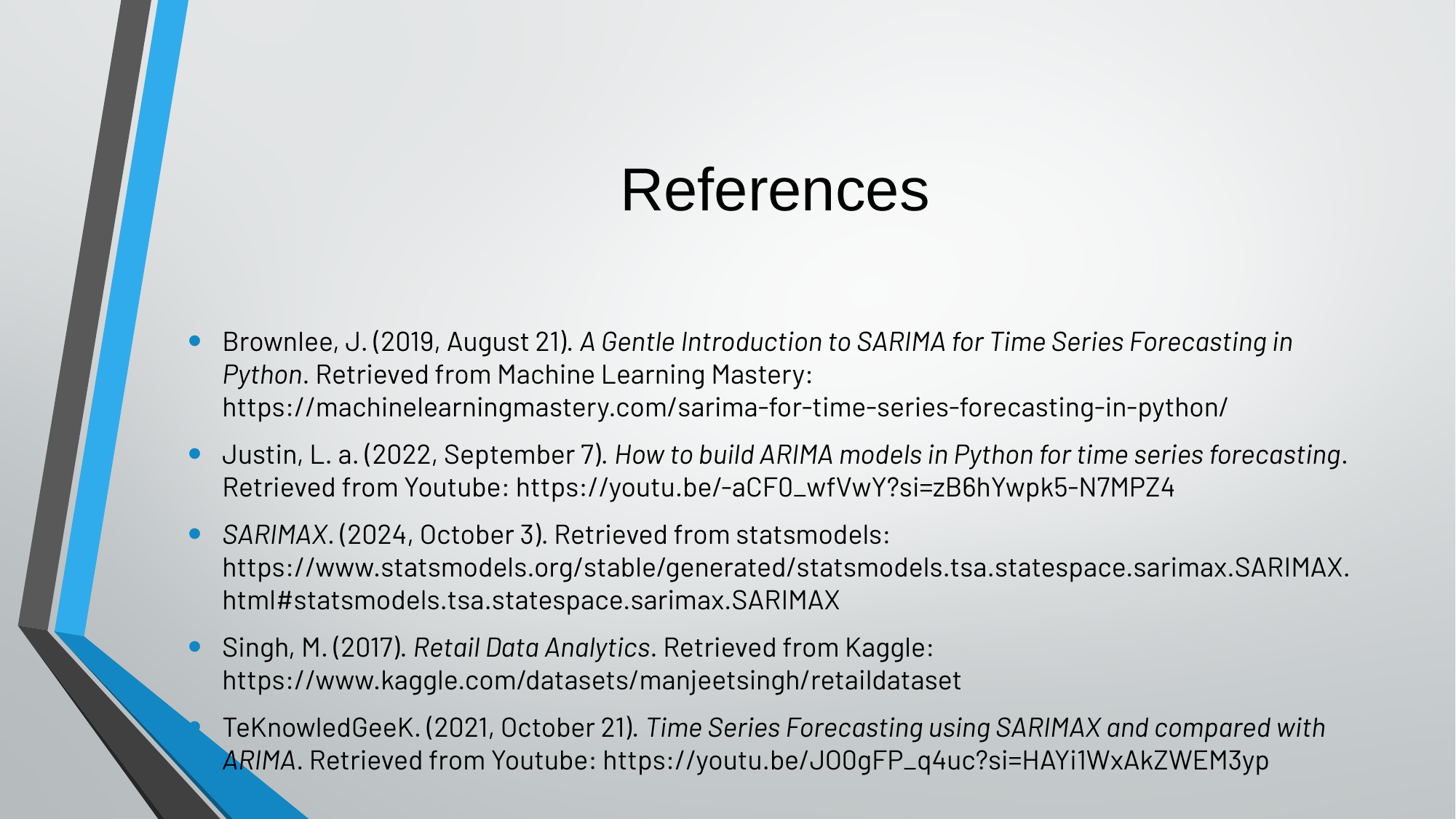

# References
Brownlee, J. (2019, August 21). A Gentle Introduction to SARIMA for Time Series Forecasting in Python. Retrieved from Machine Learning Mastery: https://machinelearningmastery.com/sarima-for-time-series-forecasting-in-python/
Justin, L. a. (2022, September 7). How to build ARIMA models in Python for time series forecasting. Retrieved from Youtube: https://youtu.be/-aCF0_wfVwY?si=zB6hYwpk5-N7MPZ4
SARIMAX. (2024, October 3). Retrieved from statsmodels: https://www.statsmodels.org/stable/generated/statsmodels.tsa.statespace.sarimax.SARIMAX.html#statsmodels.tsa.statespace.sarimax.SARIMAX
Singh, M. (2017). Retail Data Analytics. Retrieved from Kaggle: https://www.kaggle.com/datasets/manjeetsingh/retaildataset
TeKnowledGeeK. (2021, October 21). Time Series Forecasting using SARIMAX and compared with ARIMA. Retrieved from Youtube: https://youtu.be/JO0gFP_q4uc?si=HAYi1WxAkZWEM3yp